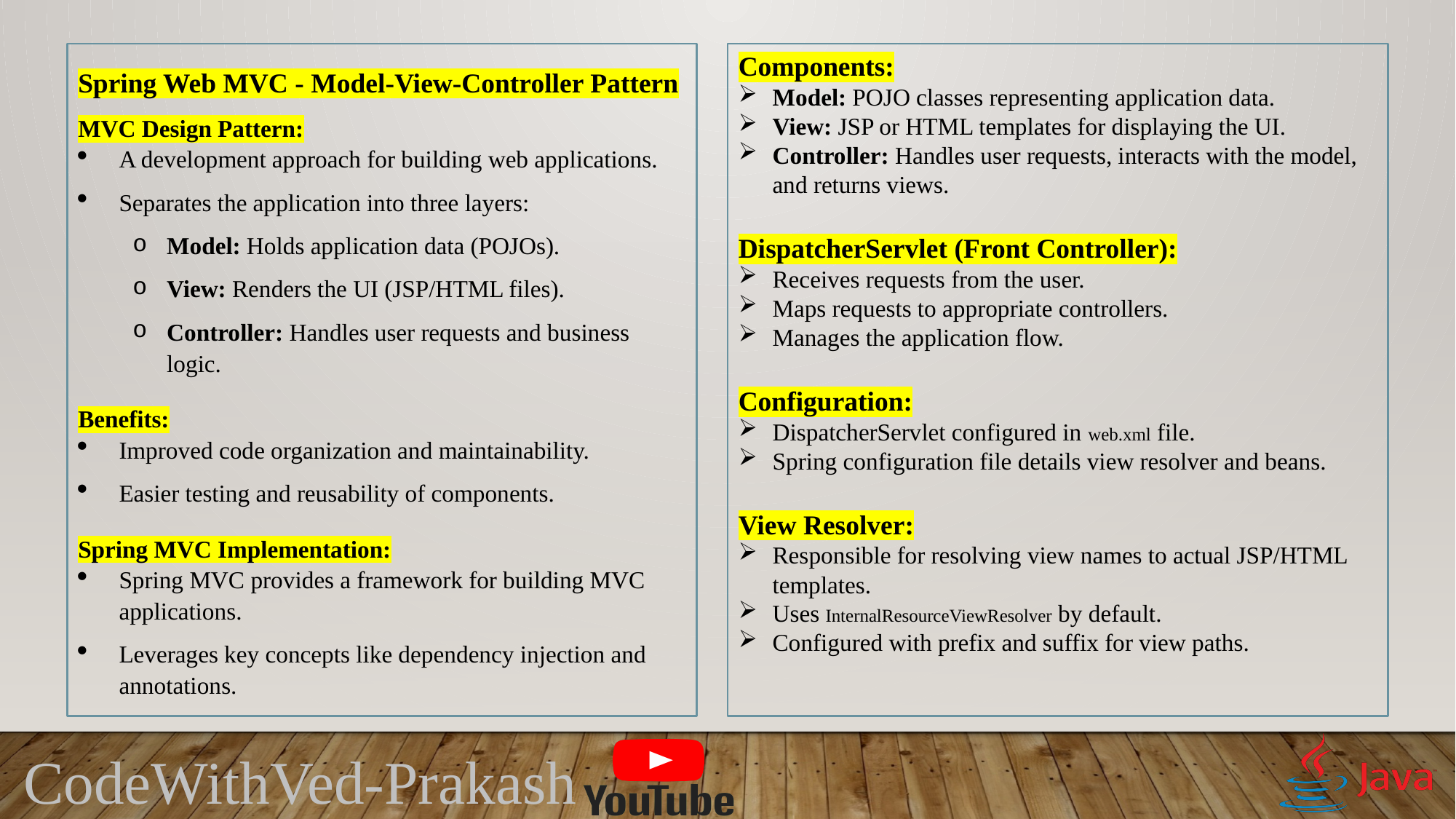

Spring Web MVC - Model-View-Controller Pattern
MVC Design Pattern:
A development approach for building web applications.
Separates the application into three layers:
Model: Holds application data (POJOs).
View: Renders the UI (JSP/HTML files).
Controller: Handles user requests and business logic.
Benefits:
Improved code organization and maintainability.
Easier testing and reusability of components.
Spring MVC Implementation:
Spring MVC provides a framework for building MVC applications.
Leverages key concepts like dependency injection and annotations.

Components:
Model: POJO classes representing application data.
View: JSP or HTML templates for displaying the UI.
Controller: Handles user requests, interacts with the model, and returns views.
DispatcherServlet (Front Controller):
Receives requests from the user.
Maps requests to appropriate controllers.
Manages the application flow.
Configuration:
DispatcherServlet configured in web.xml file.
Spring configuration file details view resolver and beans.
View Resolver:
Responsible for resolving view names to actual JSP/HTML templates.
Uses InternalResourceViewResolver by default.
Configured with prefix and suffix for view paths.